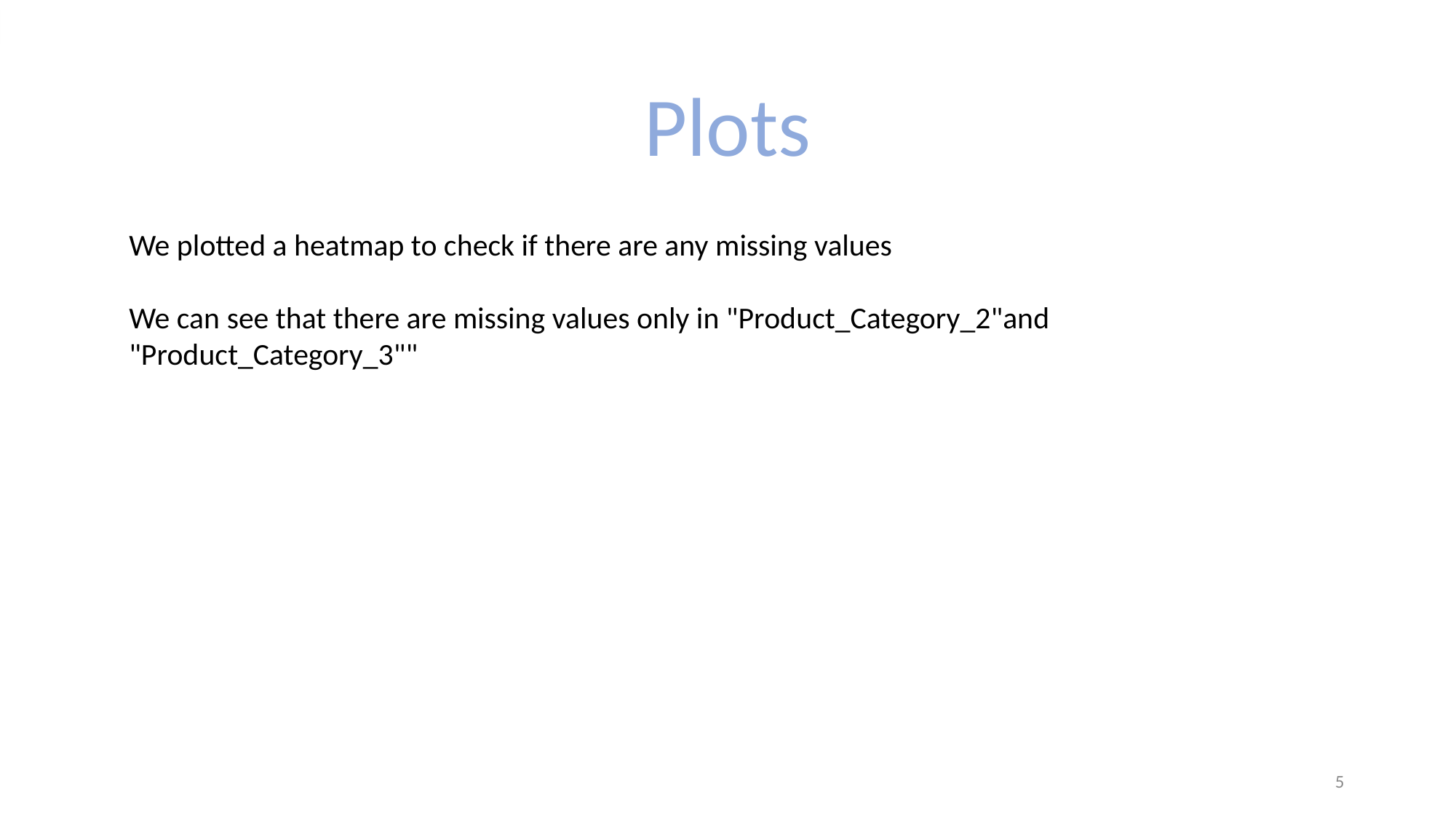

# Plots

We plotted a heatmap to check if there are any missing values

We can see that there are missing values only in "Product_Category_2"and "Product_Category_3""

5